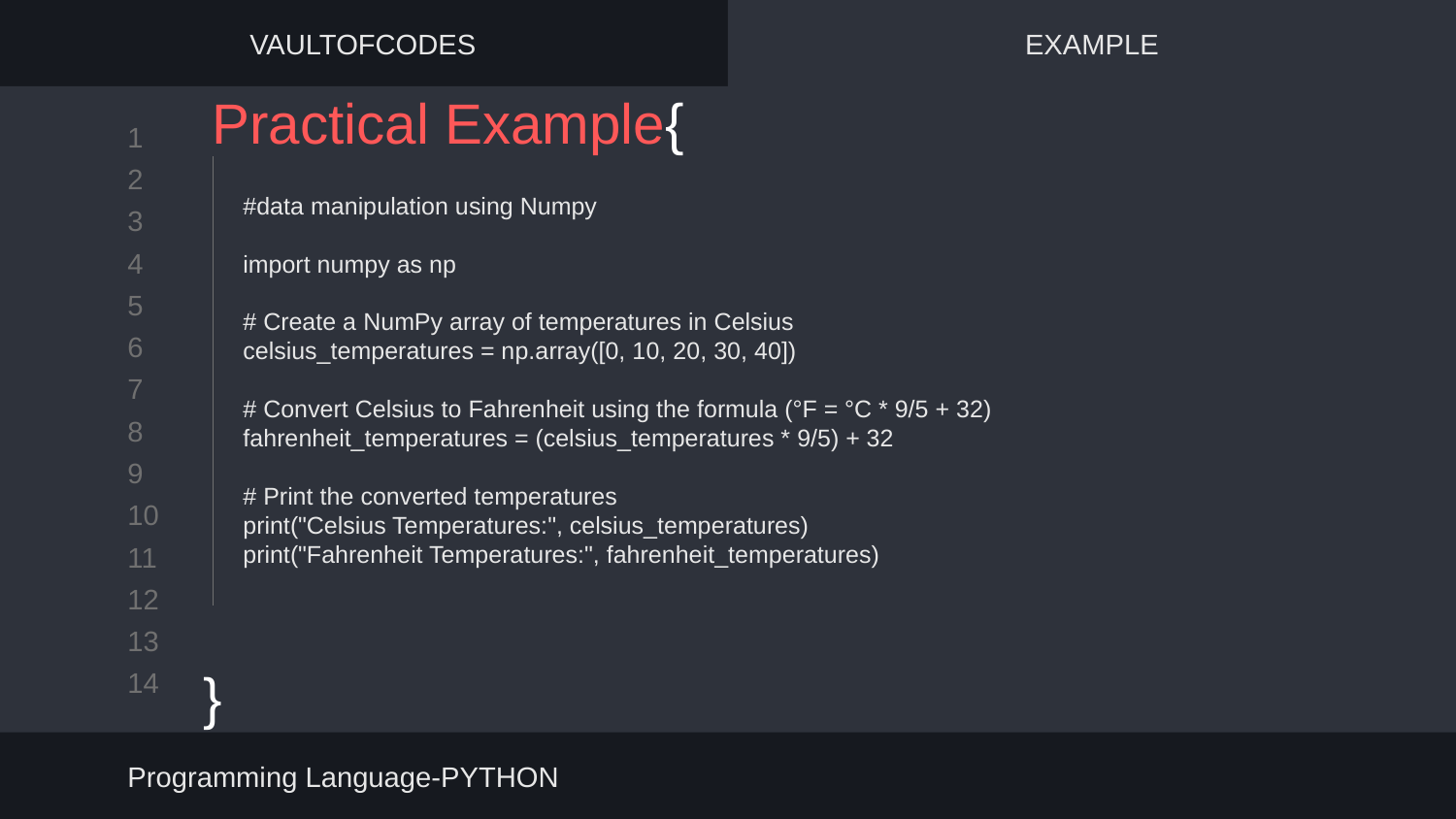

VAULTOFCODES
EXAMPLE
# Practical Example{
}

#data manipulation using Numpy

import numpy as np

# Create a NumPy array of temperatures in Celsius
celsius_temperatures = np.array([0, 10, 20, 30, 40])

# Convert Celsius to Fahrenheit using the formula (°F = °C * 9/5 + 32)
fahrenheit_temperatures = (celsius_temperatures * 9/5) + 32

# Print the converted temperatures
print("Celsius Temperatures:", celsius_temperatures)
print("Fahrenheit Temperatures:", fahrenheit_temperatures)
Programming Language-PYTHON